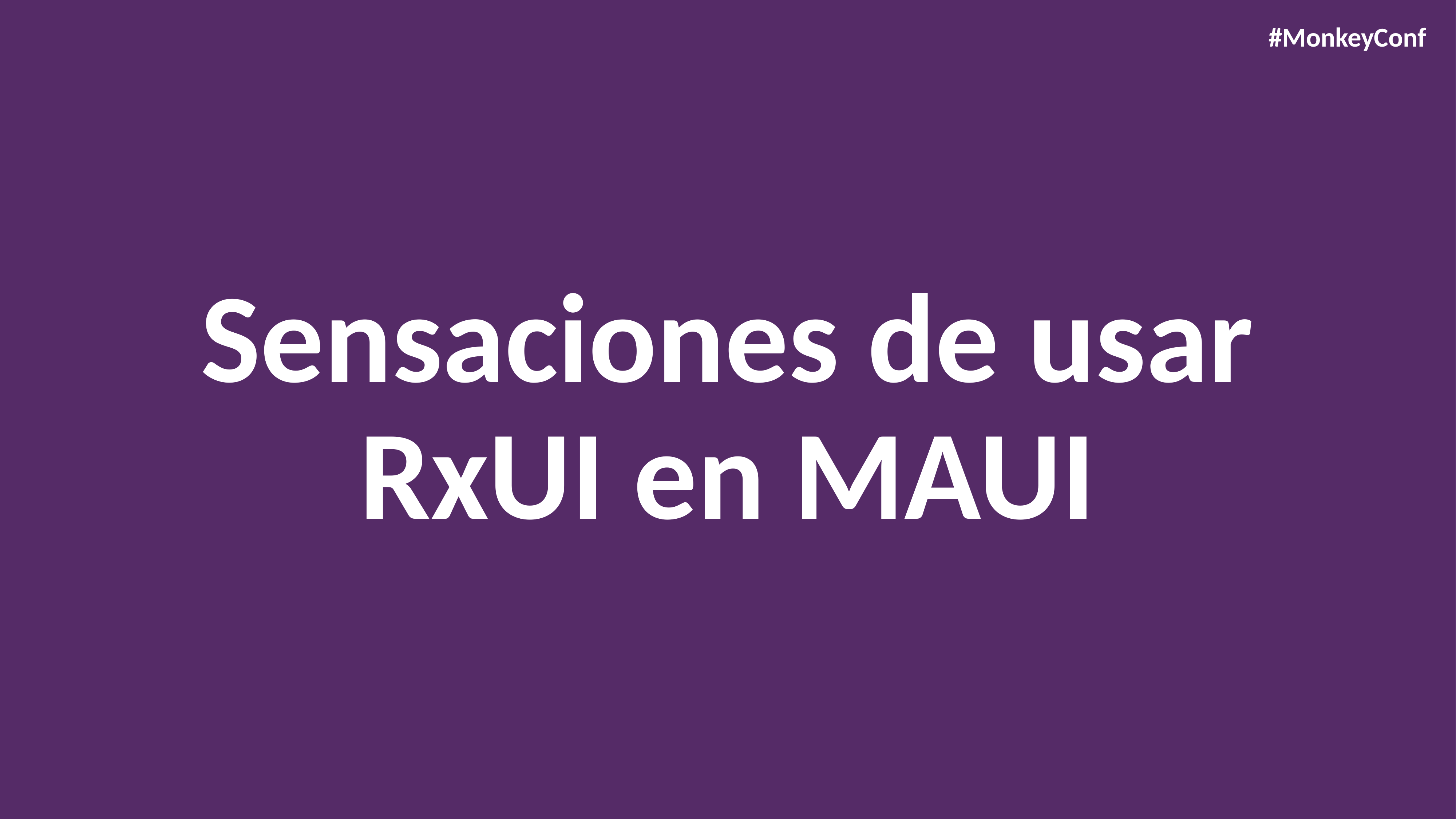

# Sensaciones de usar RxUI en MAUI